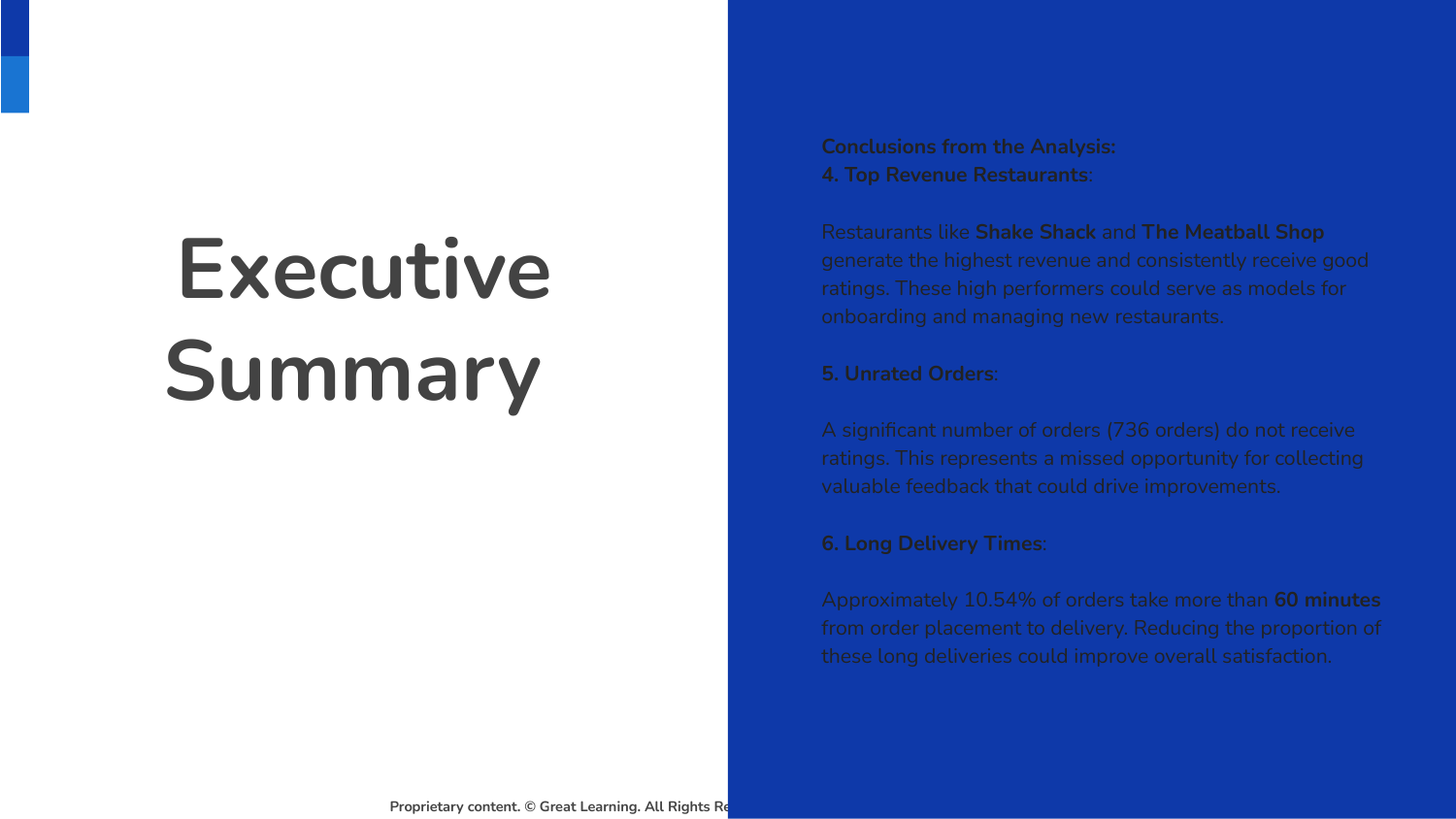

Conclusions from the Analysis:
4. Top Revenue Restaurants:

Restaurants like Shake Shack and The Meatball Shop generate the highest revenue and consistently receive good ratings. These high performers could serve as models for onboarding and managing new restaurants.

5. Unrated Orders:

A significant number of orders (736 orders) do not receive ratings. This represents a missed opportunity for collecting valuable feedback that could drive improvements.

6. Long Delivery Times:

Approximately 10.54% of orders take more than 60 minutes from order placement to delivery. Reducing the proportion of these long deliveries could improve overall satisfaction.

# Executive Summary